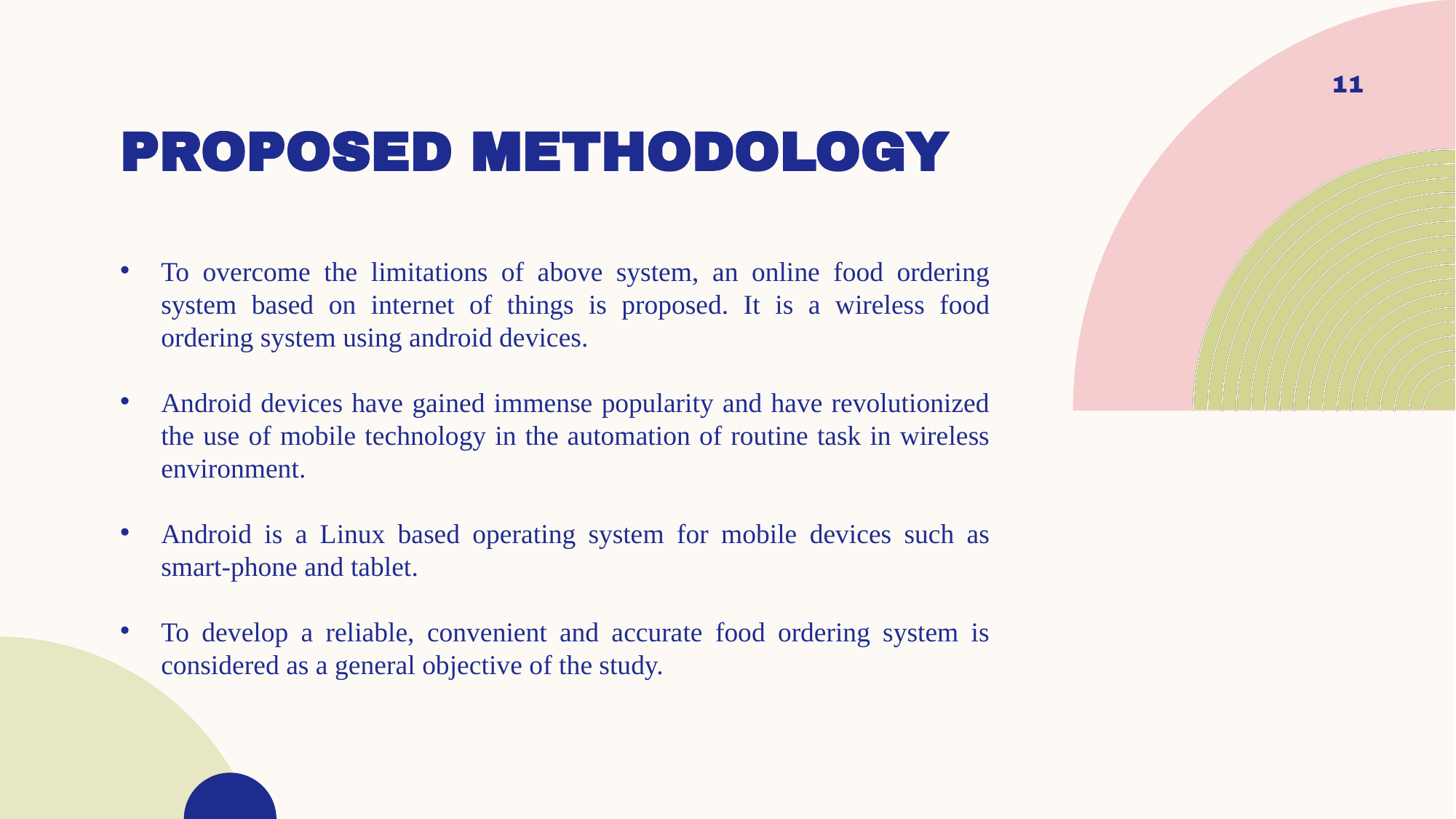

11
# Proposed Methodology
To overcome the limitations of above system, an online food ordering system based on internet of things is proposed. It is a wireless food ordering system using android devices.

Android devices have gained immense popularity and have revolutionized the use of mobile technology in the automation of routine task in wireless environment.

Android is a Linux based operating system for mobile devices such as smart-phone and tablet.

To develop a reliable, convenient and accurate food ordering system is considered as a general objective of the study.